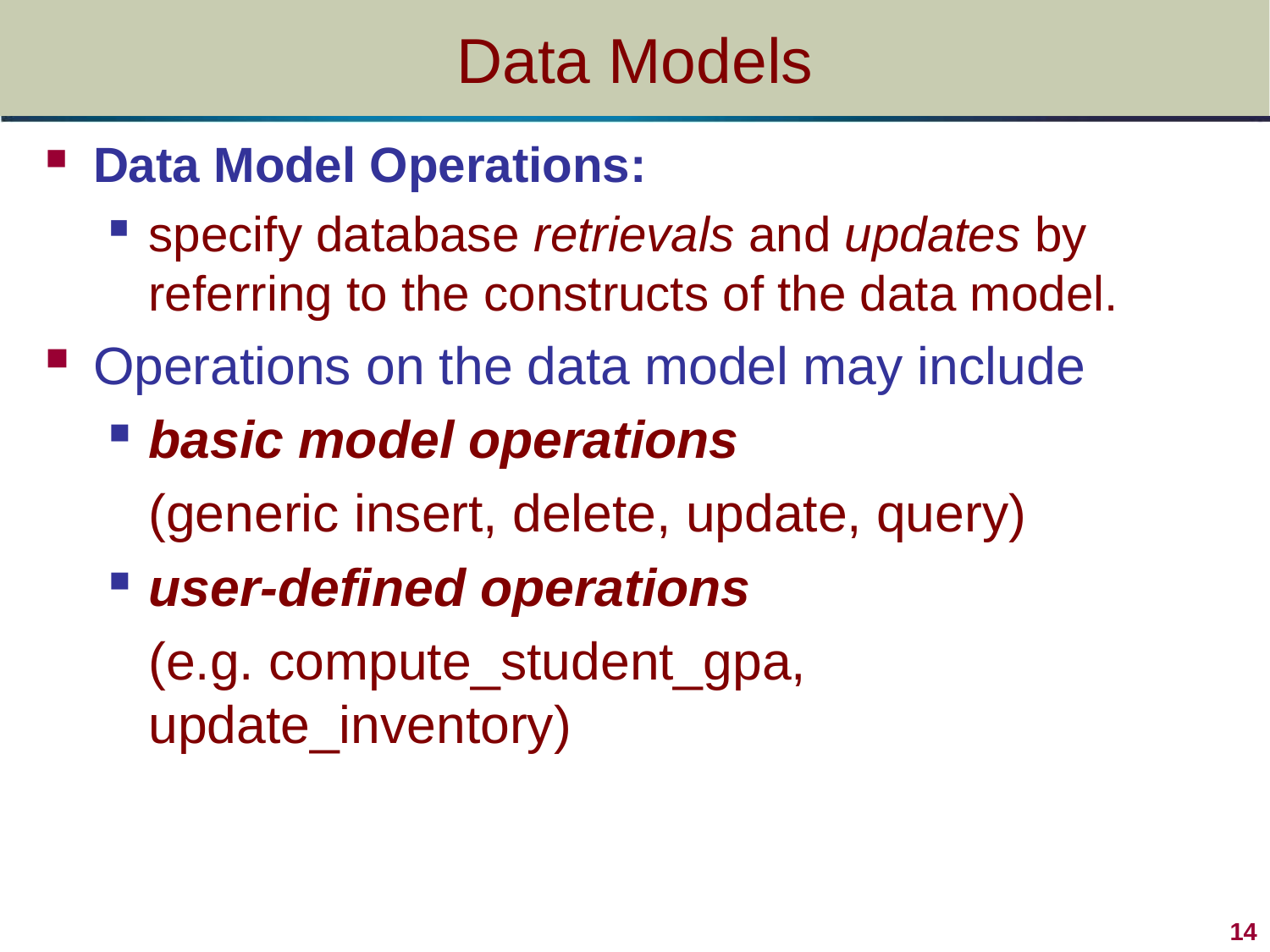

# Data Models
Data Model Operations:
specify database retrievals and updates by referring to the constructs of the data model.
Operations on the data model may include
basic model operations
	(generic insert, delete, update, query)
user-defined operations
	(e.g. compute_student_gpa, update_inventory)

14